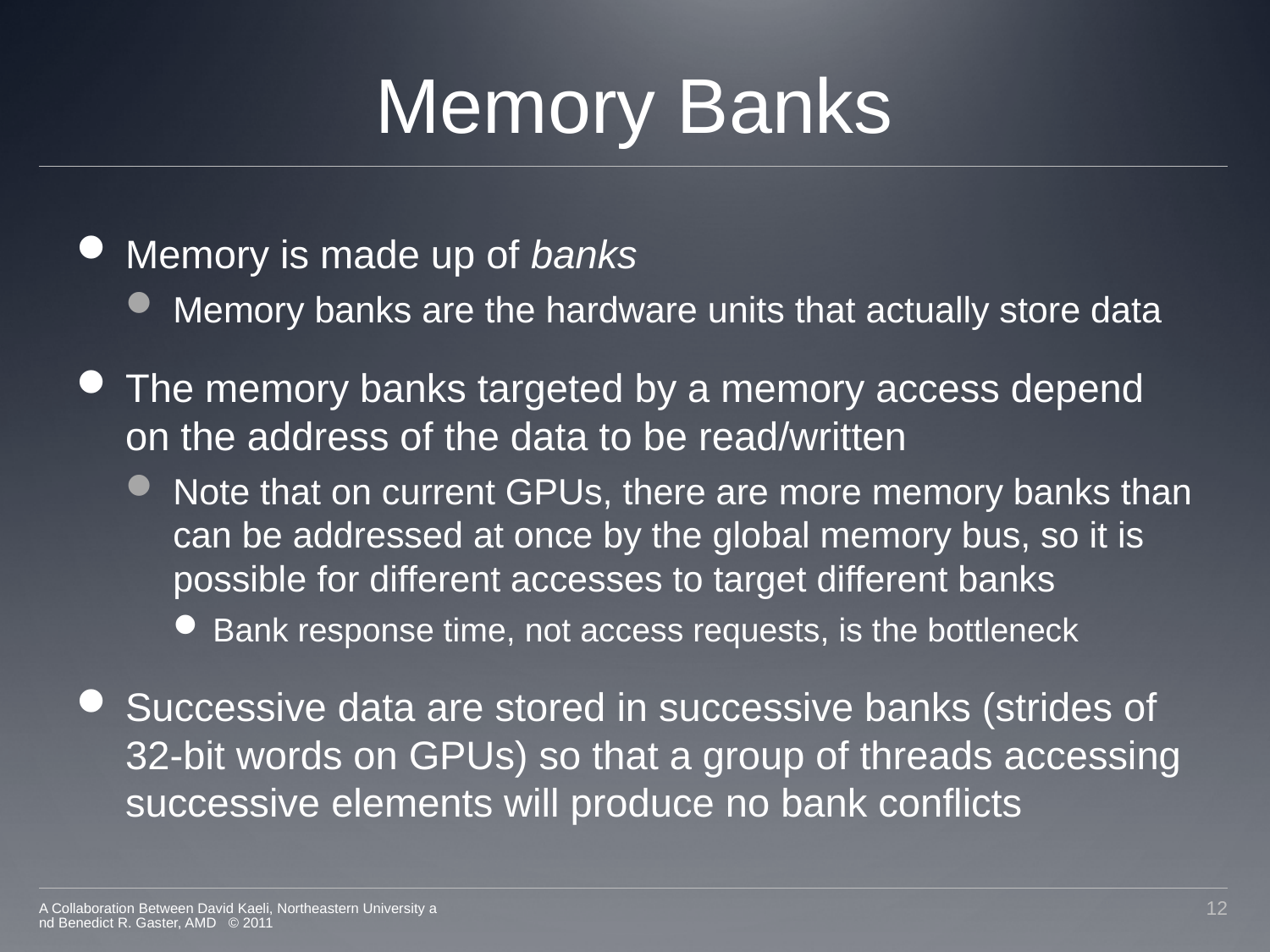

# Memory Banks
Memory is made up of banks
Memory banks are the hardware units that actually store data
The memory banks targeted by a memory access depend on the address of the data to be read/written
Note that on current GPUs, there are more memory banks than can be addressed at once by the global memory bus, so it is possible for different accesses to target different banks
Bank response time, not access requests, is the bottleneck
Successive data are stored in successive banks (strides of 32-bit words on GPUs) so that a group of threads accessing successive elements will produce no bank conflicts
A Collaboration Between David Kaeli, Northeastern University and Benedict R. Gaster, AMD   © 2011
12